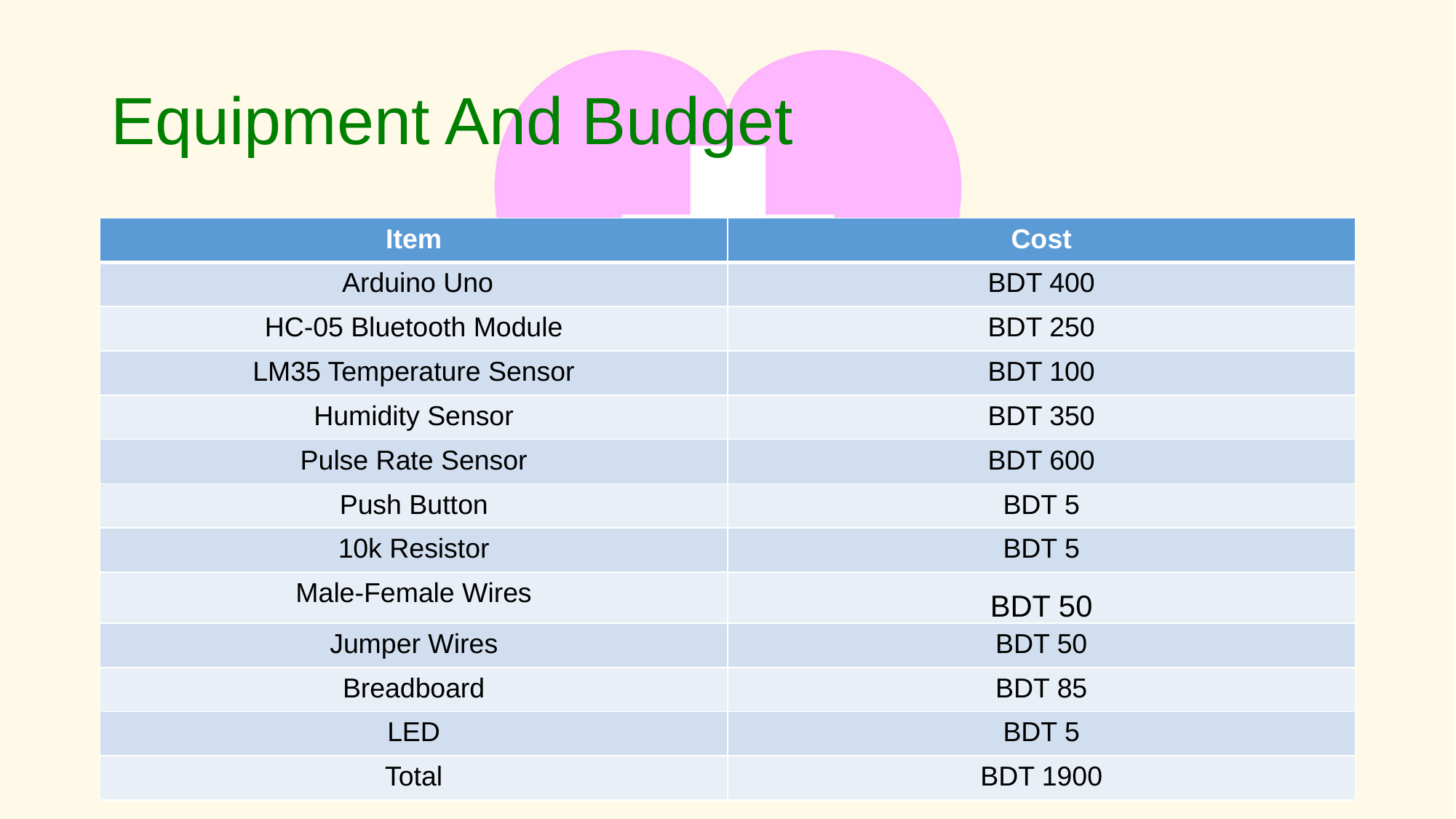

# Equipment And Budget
| Item | Cost |
| --- | --- |
| Arduino Uno | BDT 400 |
| HC-05 Bluetooth Module | BDT 250 |
| LM35 Temperature Sensor | BDT 100 |
| Humidity Sensor | BDT 350 |
| Pulse Rate Sensor | BDT 600 |
| Push Button | BDT 5 |
| 10k Resistor | BDT 5 |
| Male-Female Wires | BDT 50 |
| Jumper Wires | BDT 50 |
| Breadboard | BDT 85 |
| LED | BDT 5 |
| Total | BDT 1900 |